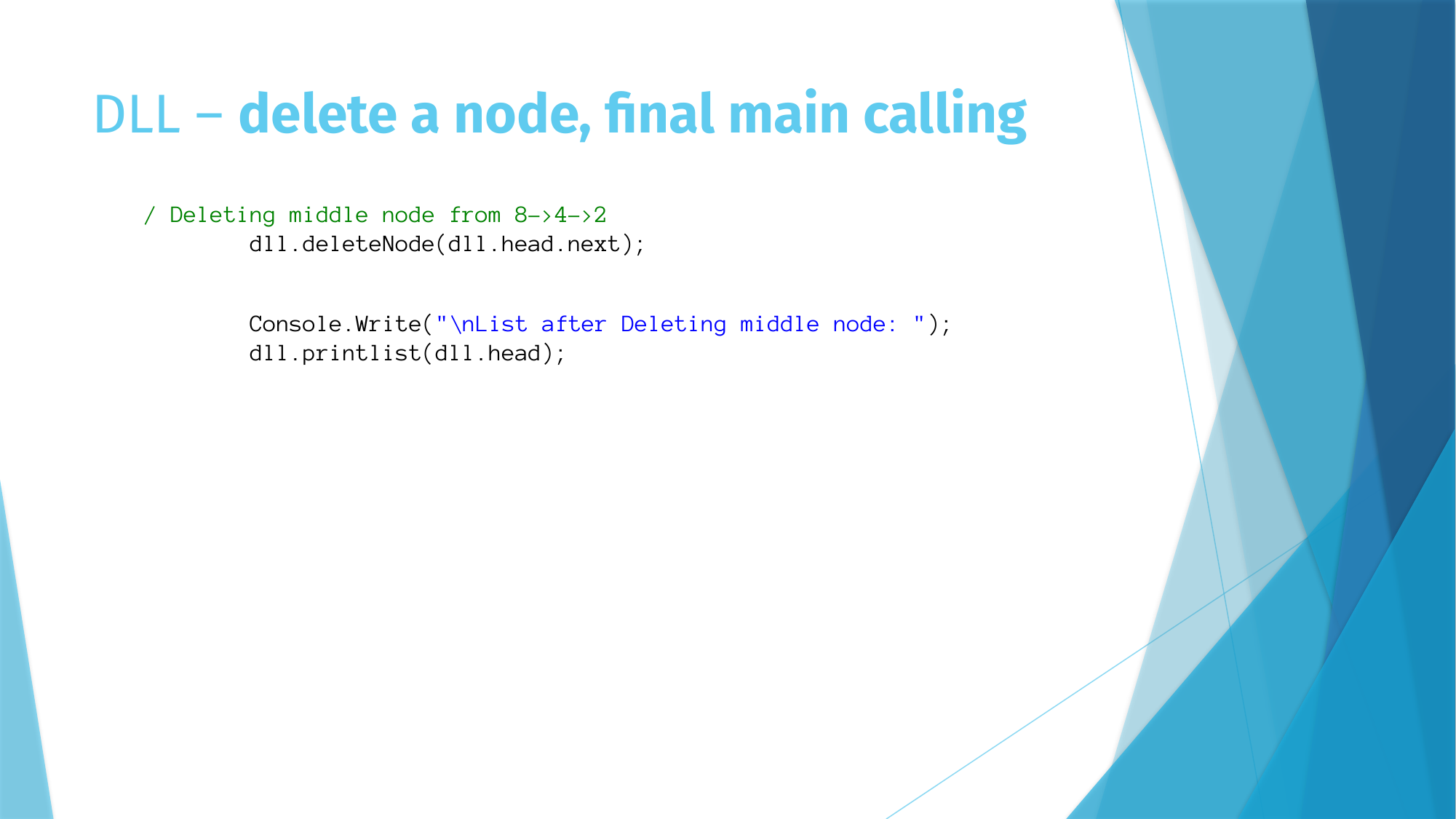

# DLL – delete a node, final main calling
/ Deleting middle node from 8->4->2
        dll.deleteNode(dll.head.next);

        Console.Write("\nList after Deleting middle node: ");
        dll.printlist(dll.head);